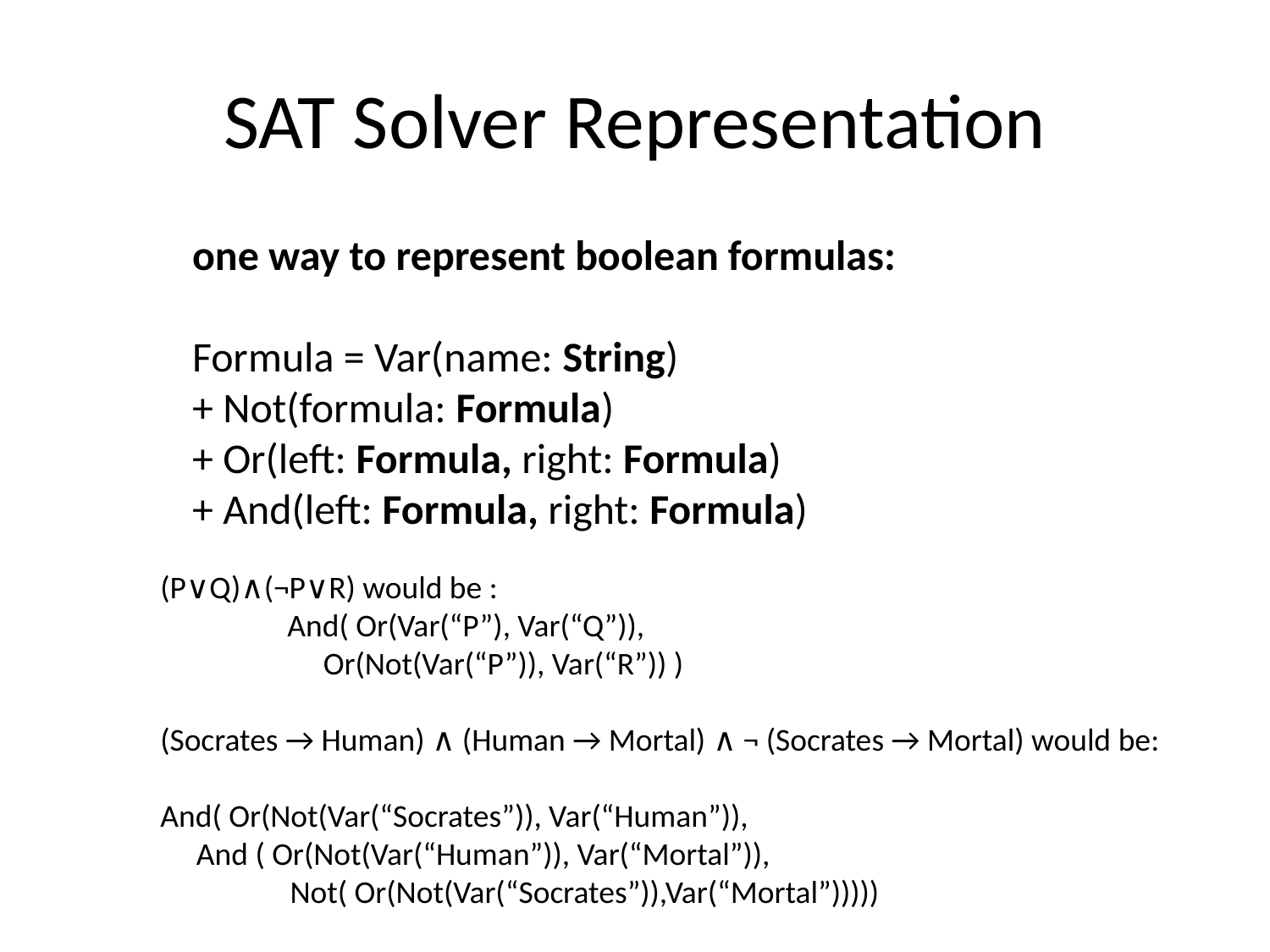

# SAT Solver Representation
one way to represent boolean formulas:

Formula = Var(name: String)
+ Not(formula: Formula)
+ Or(left: Formula, right: Formula)
+ And(left: Formula, right: Formula)

(P∨Q)∧(¬P∨R) would be :
	And( Or(Var(“P”), Var(“Q”)),
	     Or(Not(Var(“P”)), Var(“R”)) )

(Socrates → Human) ∧ (Human → Mortal) ∧ ¬ (Socrates → Mortal) would be:

And( Or(Not(Var(“Socrates”)), Var(“Human”)),
     And ( Or(Not(Var(“Human”)), Var(“Mortal”)),
                  Not( Or(Not(Var(“Socrates”)),Var(“Mortal”)))))